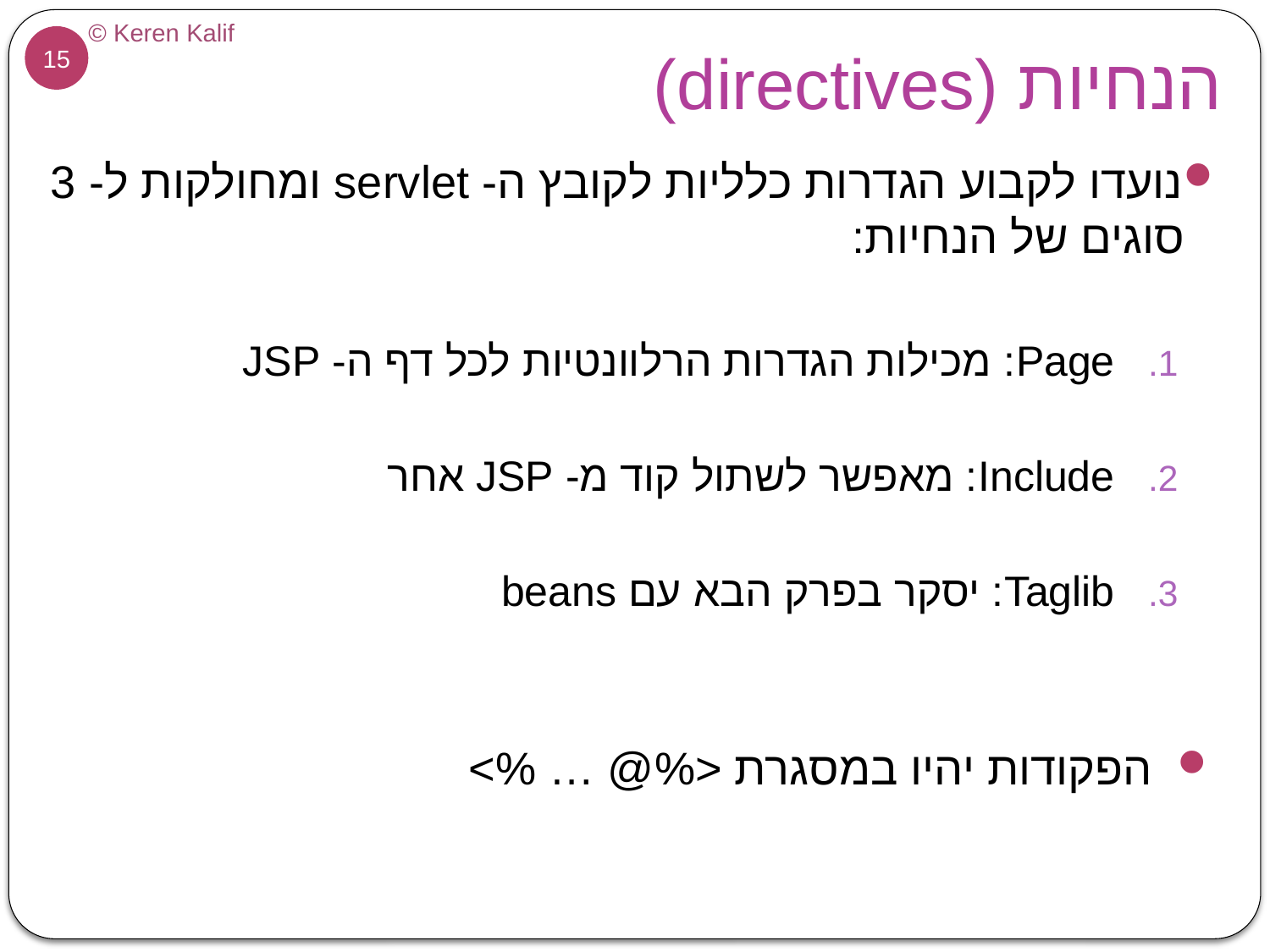

# הנחיות (directives)
נועדו לקבוע הגדרות כלליות לקובץ ה- servlet ומחולקות ל- 3  סוגים של הנחיות:

Page: מכילות הגדרות הרלוונטיות לכל דף ה- JSP

Include: מאפשר לשתול קוד מ- JSP אחר

Taglib: יסקר בפרק הבא עם beans

הפקודות יהיו במסגרת <%@ … %>